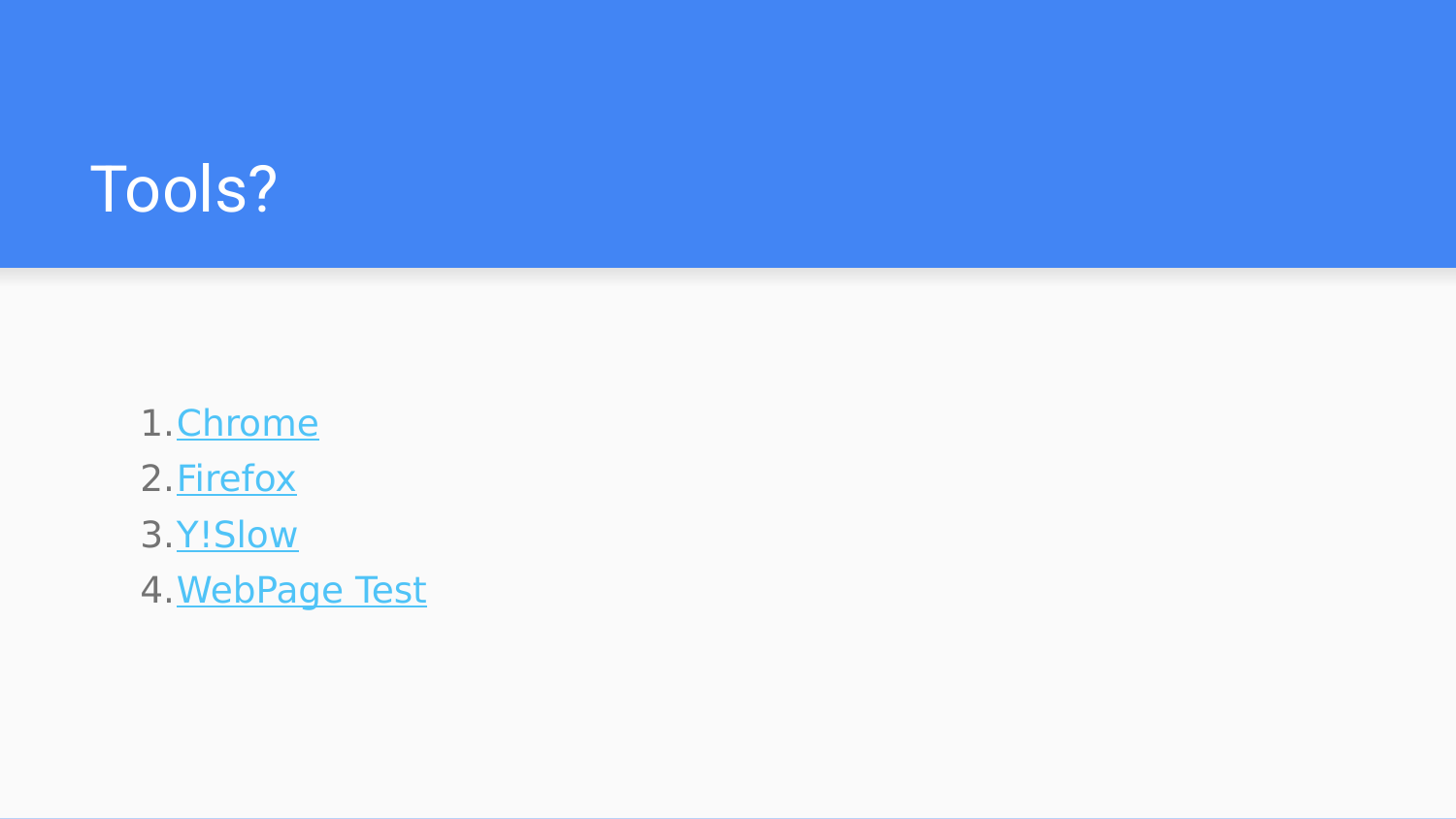

# Tools?

Chrome
Firefox
Y!Slow
WebPage Test